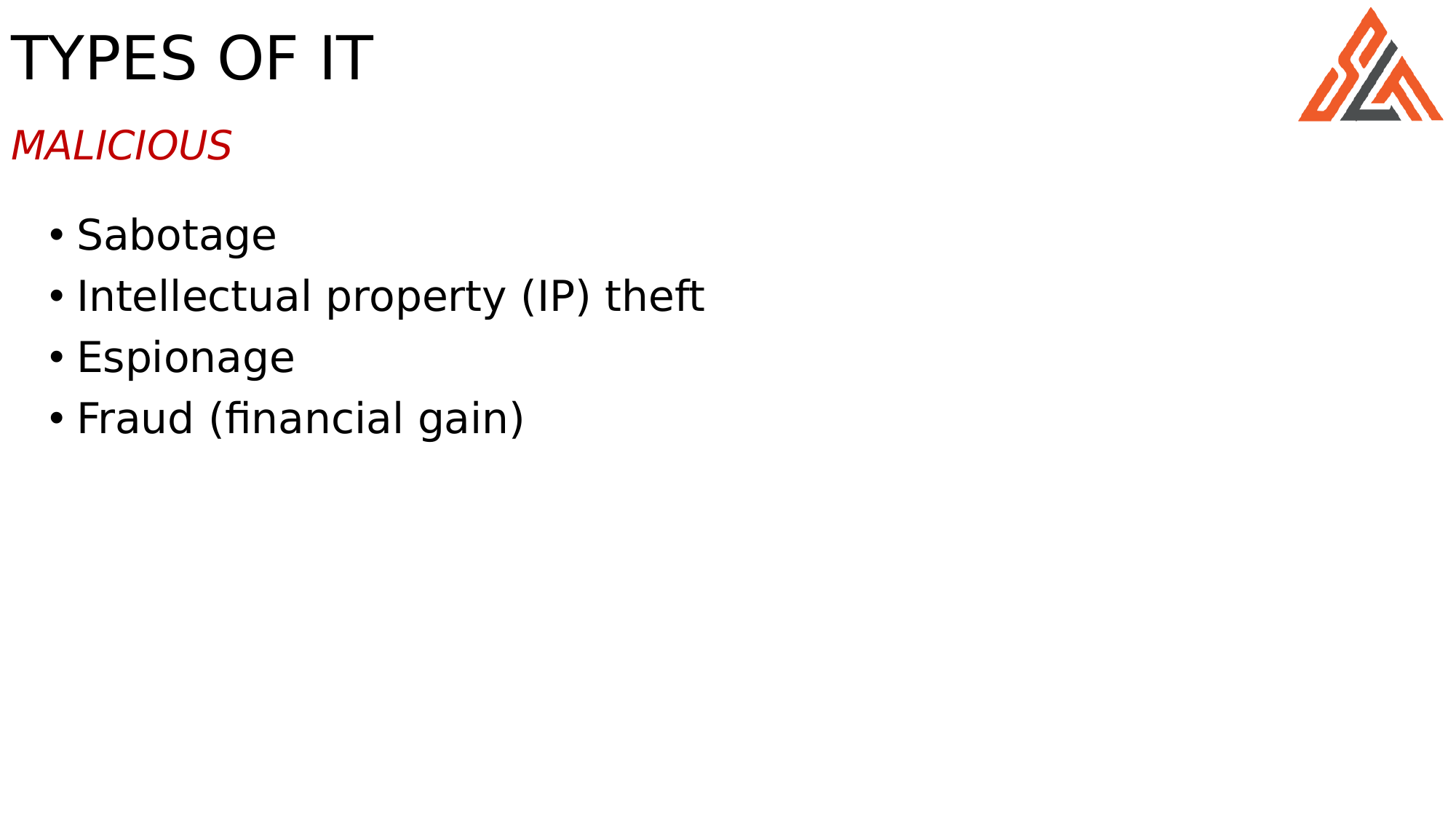

# TYPES OF IT
MALICIOUS
Sabotage
Intellectual property (IP) theft
Espionage
Fraud (financial gain)